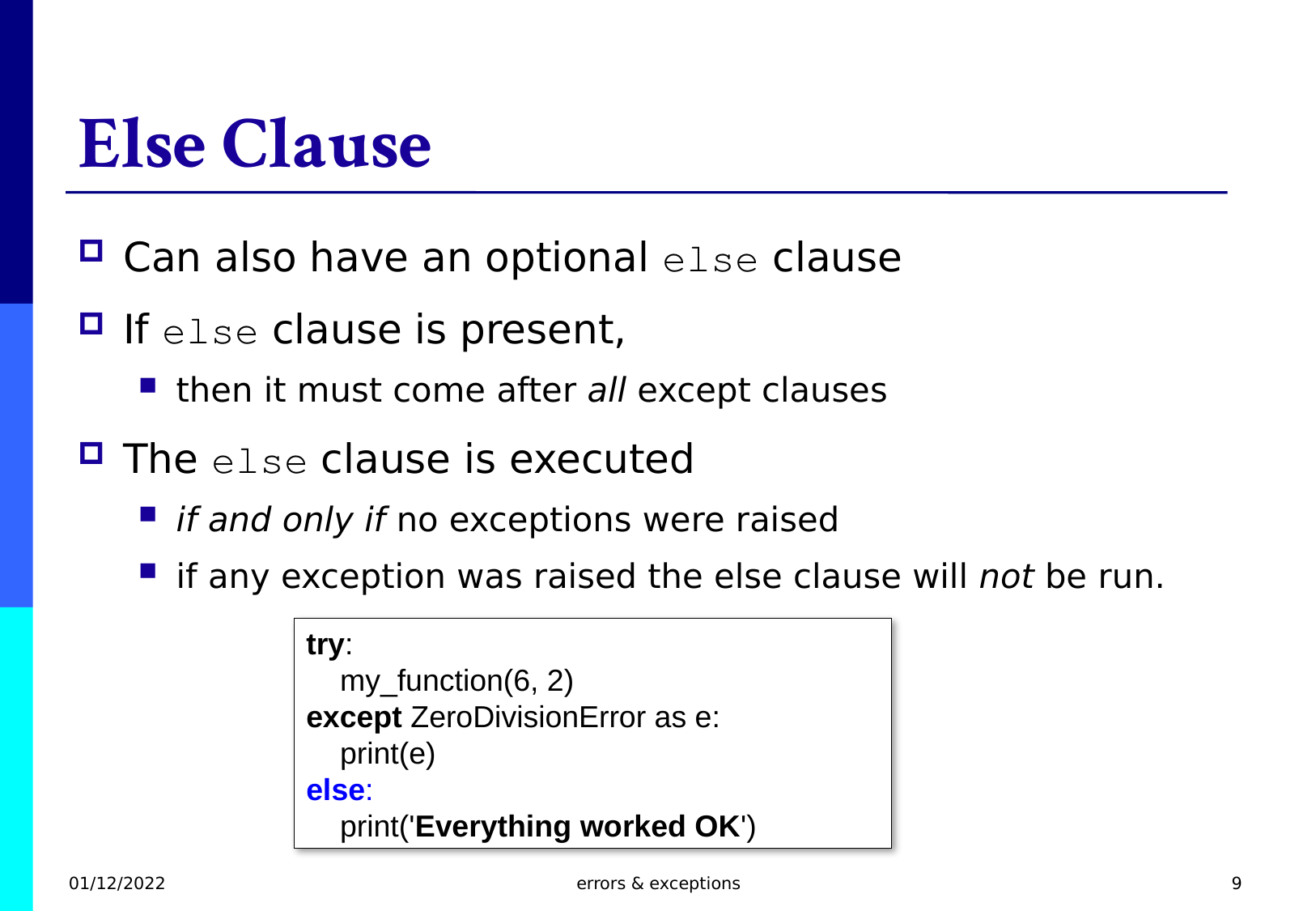

# Else Clause
Can also have an optional else clause
If else clause is present,
then it must come after all except clauses
The else clause is executed
if and only if no exceptions were raised
if any exception was raised the else clause will not be run.

try:
    my_function(6, 2)
except ZeroDivisionError as e:
    print(e)
else:
    print('Everything worked OK')
01/12/2022
errors & exceptions
9